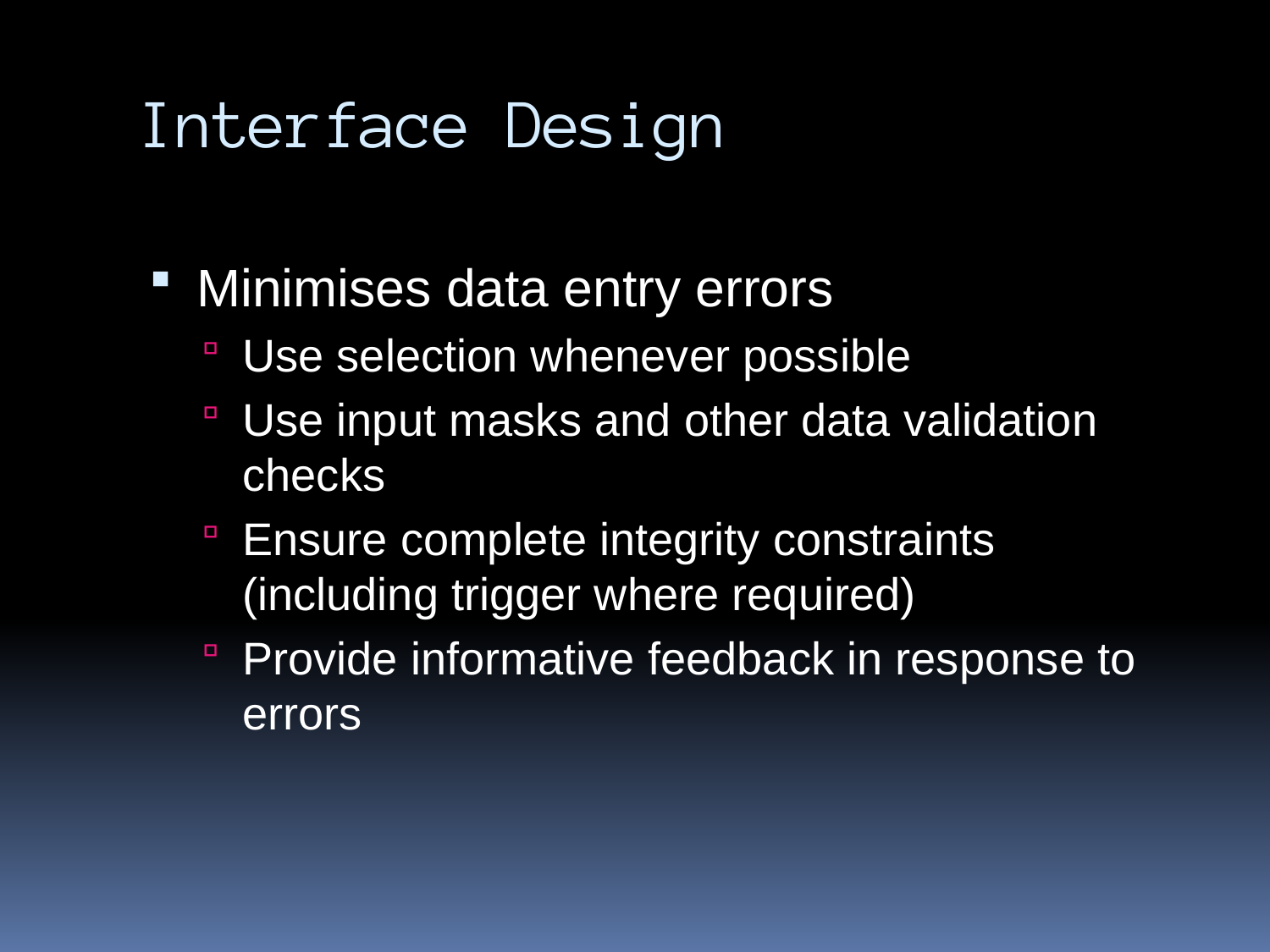

# Interface Design
Minimises data entry errors
Use selection whenever possible
Use input masks and other data validation checks
Ensure complete integrity constraints (including trigger where required)
Provide informative feedback in response to errors